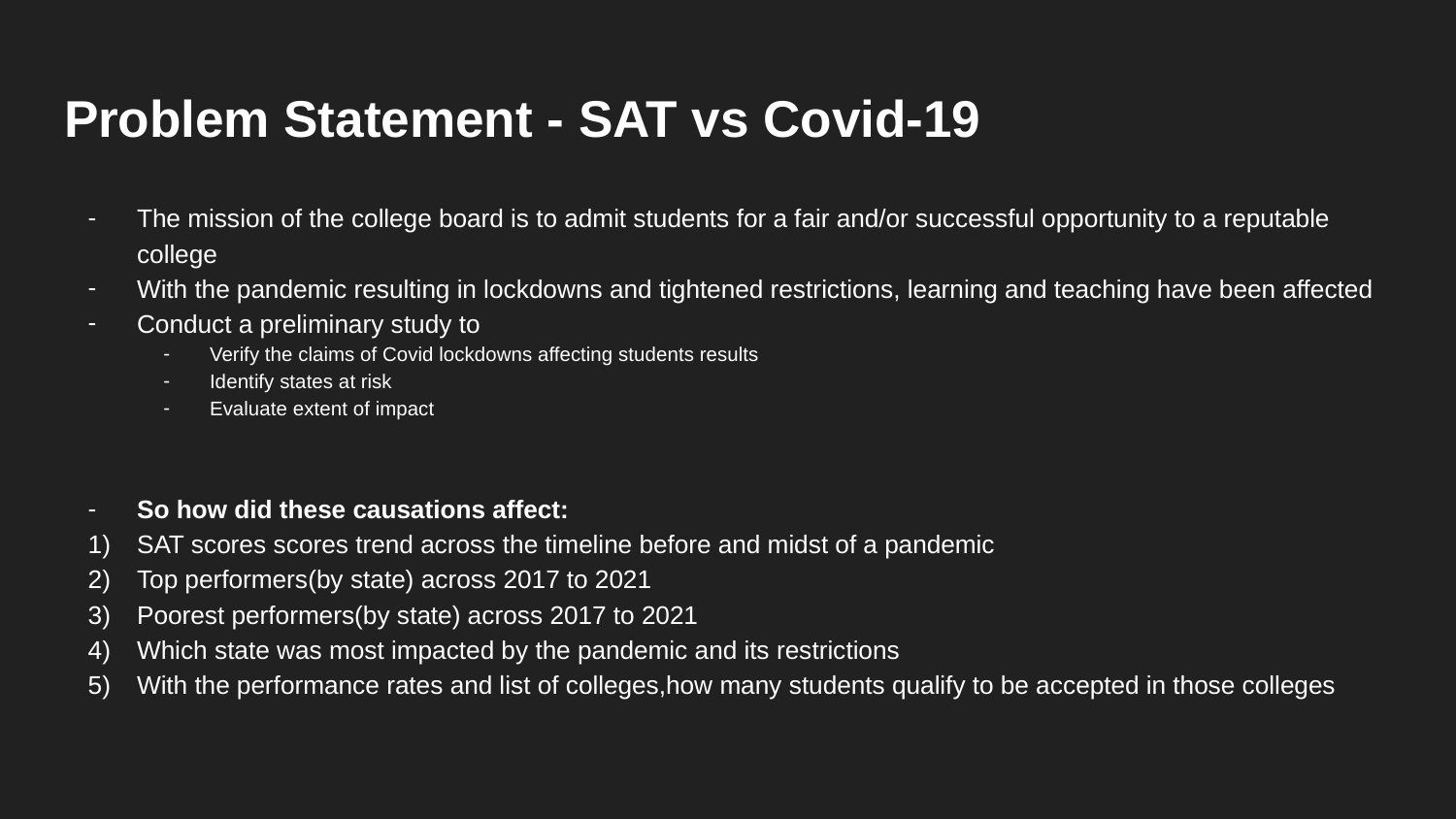

# Problem Statement - SAT vs Covid-19

The mission of the college board is to admit students for a fair and/or successful opportunity to a reputable college
With the pandemic resulting in lockdowns and tightened restrictions, learning and teaching have been affected
Conduct a preliminary study to
Verify the claims of Covid lockdowns affecting students results
Identify states at risk
Evaluate extent of impact

So how did these causations affect:
SAT scores scores trend across the timeline before and midst of a pandemic
Top performers(by state) across 2017 to 2021
Poorest performers(by state) across 2017 to 2021
Which state was most impacted by the pandemic and its restrictions
With the performance rates and list of colleges,how many students qualify to be accepted in those colleges